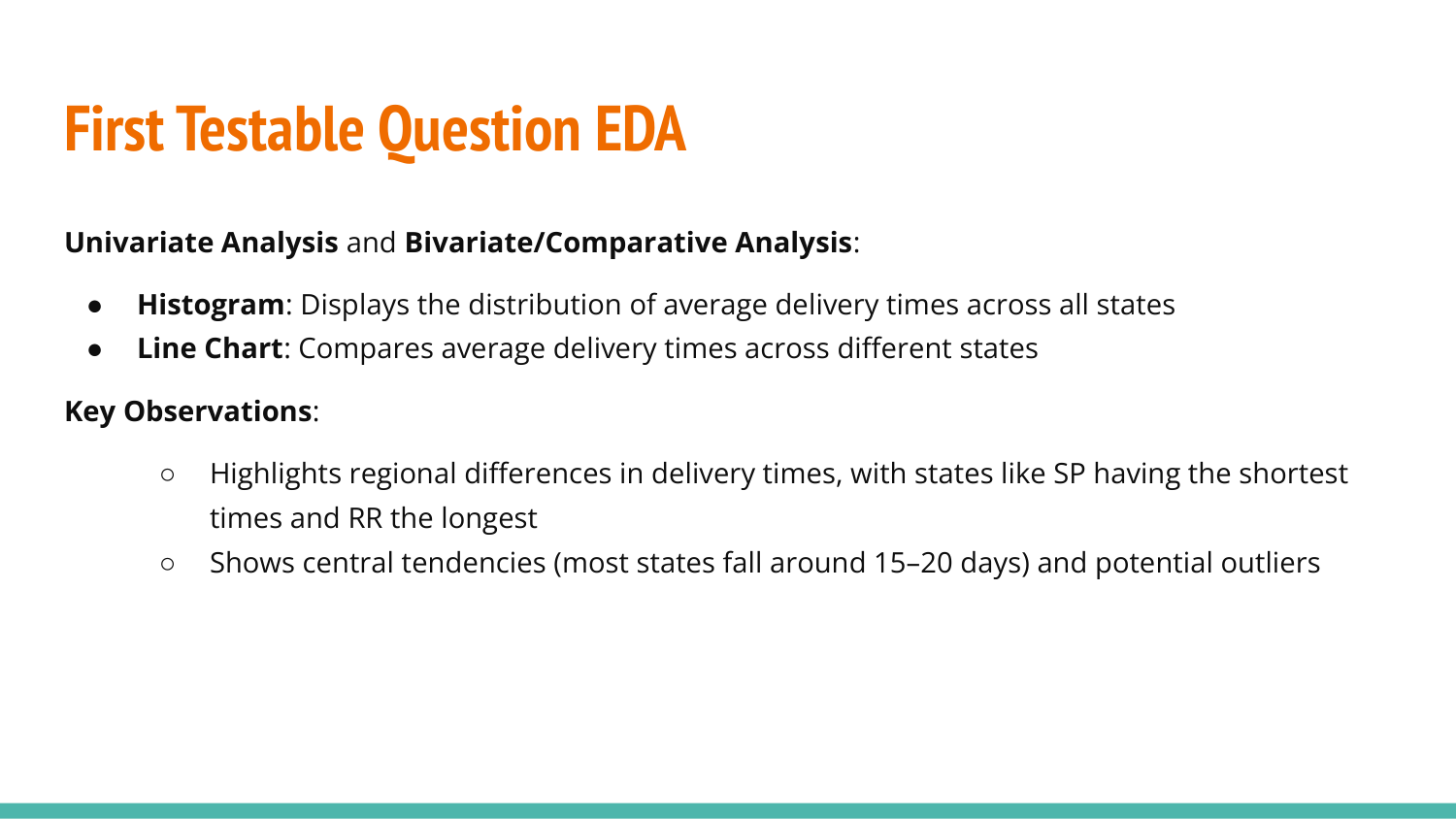

# First Testable Question EDA
Univariate Analysis and Bivariate/Comparative Analysis:
Histogram: Displays the distribution of average delivery times across all states
Line Chart: Compares average delivery times across different states
Key Observations:
Highlights regional differences in delivery times, with states like SP having the shortest times and RR the longest
Shows central tendencies (most states fall around 15–20 days) and potential outliers